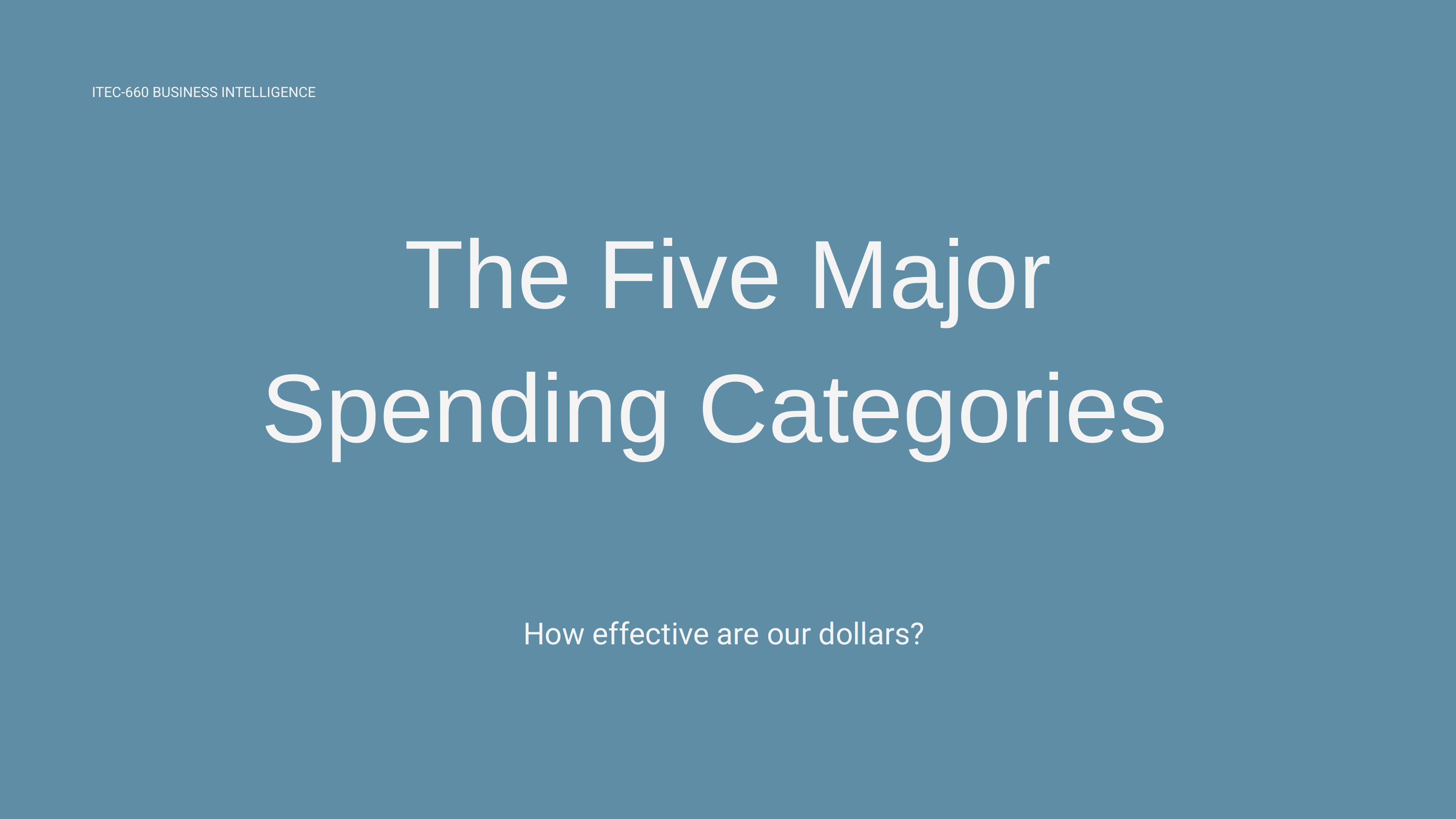

ITEC-660 BUSINESS INTELLIGENCE
The Five Major Spending Categories
How effective are our dollars?